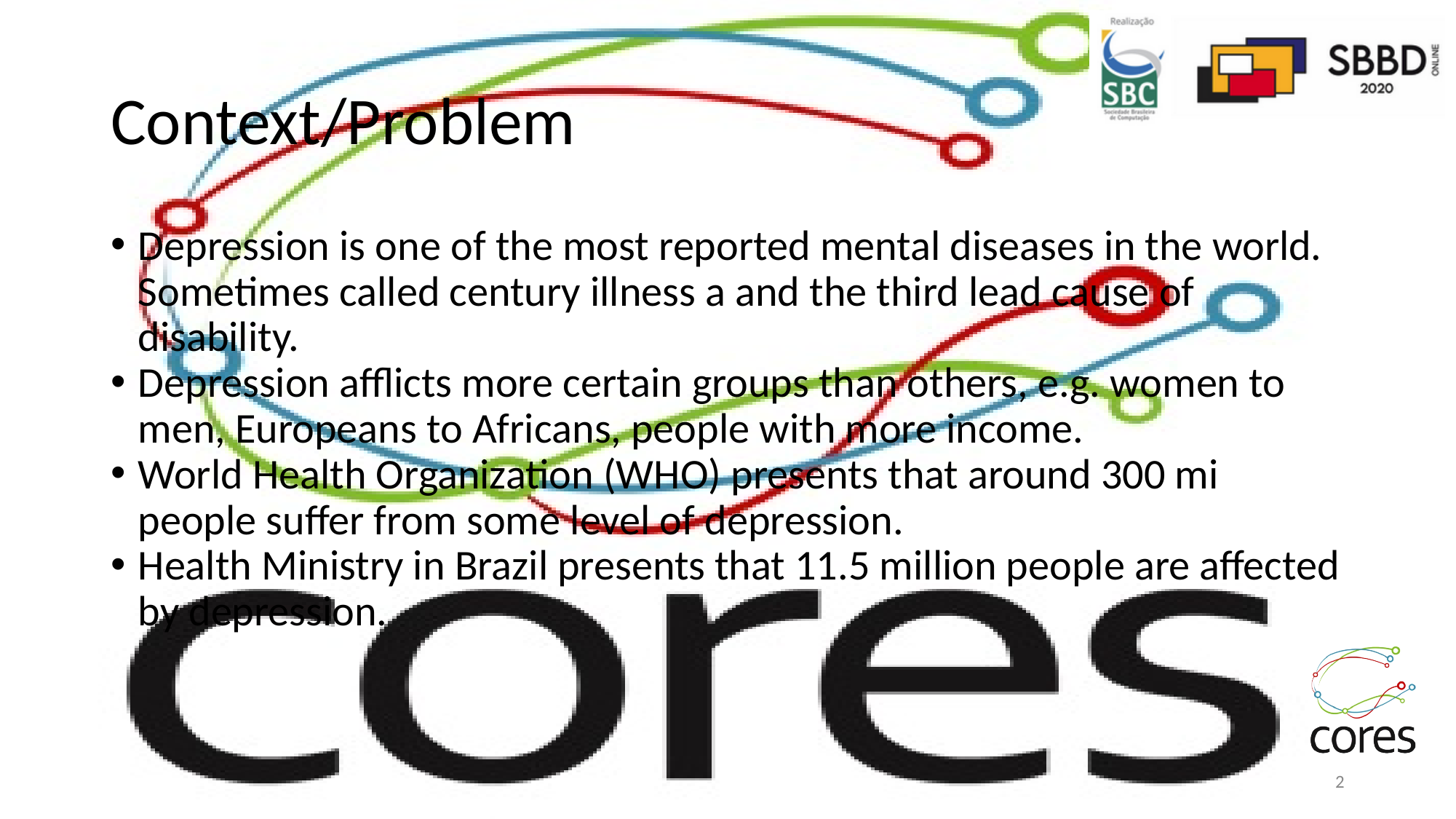

Context/Problem
Depression is one of the most reported mental diseases in the world. Sometimes called century illness a and the third lead cause of disability.
Depression afflicts more certain groups than others, e.g. women to men, Europeans to Africans, people with more income.
World Health Organization (WHO) presents that around 300 mi people suffer from some level of depression.
Health Ministry in Brazil presents that 11.5 million people are affected by depression.
2